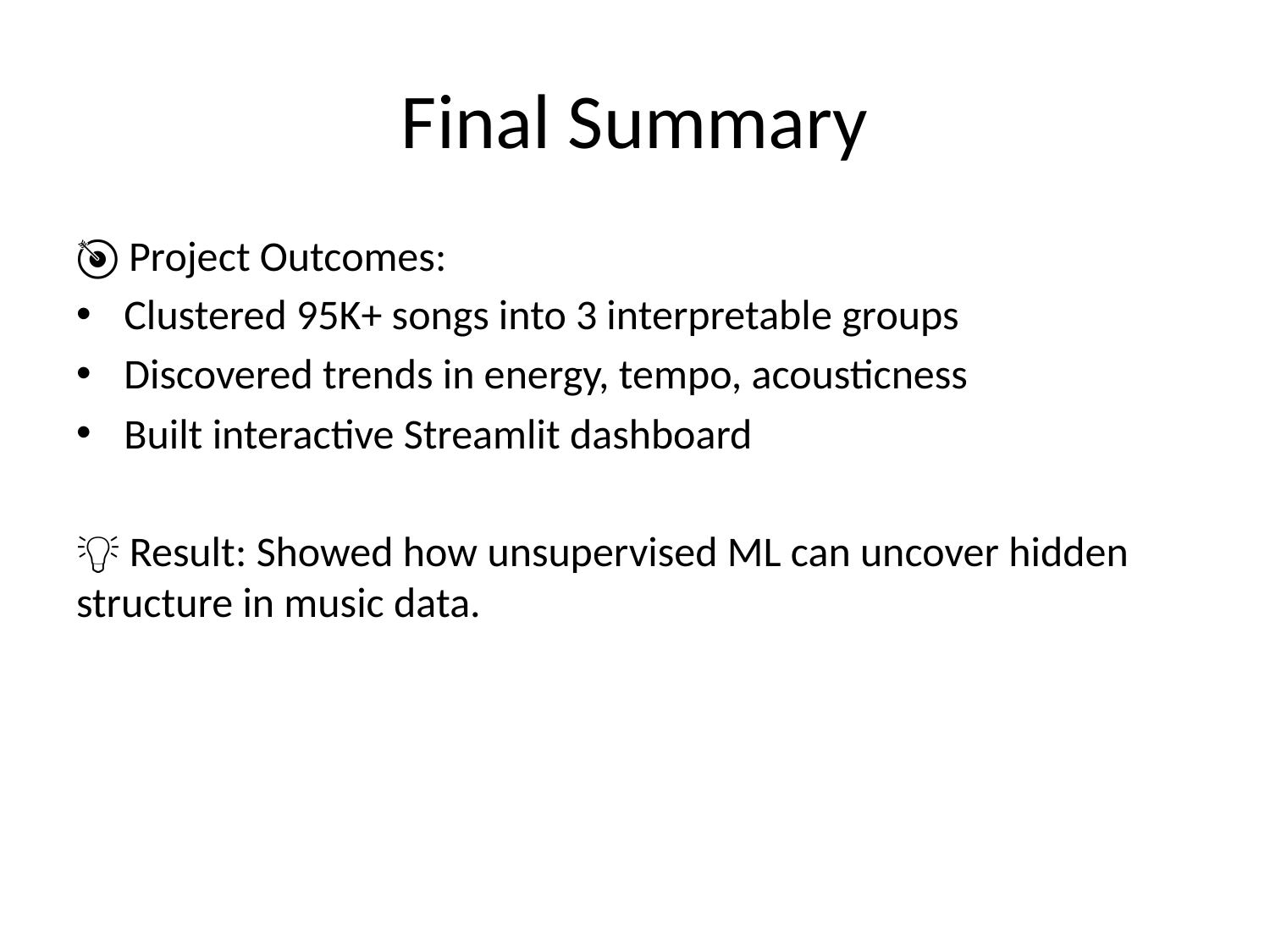

# Final Summary
🎯 Project Outcomes:
Clustered 95K+ songs into 3 interpretable groups
Discovered trends in energy, tempo, acousticness
Built interactive Streamlit dashboard

💡 Result: Showed how unsupervised ML can uncover hidden structure in music data.